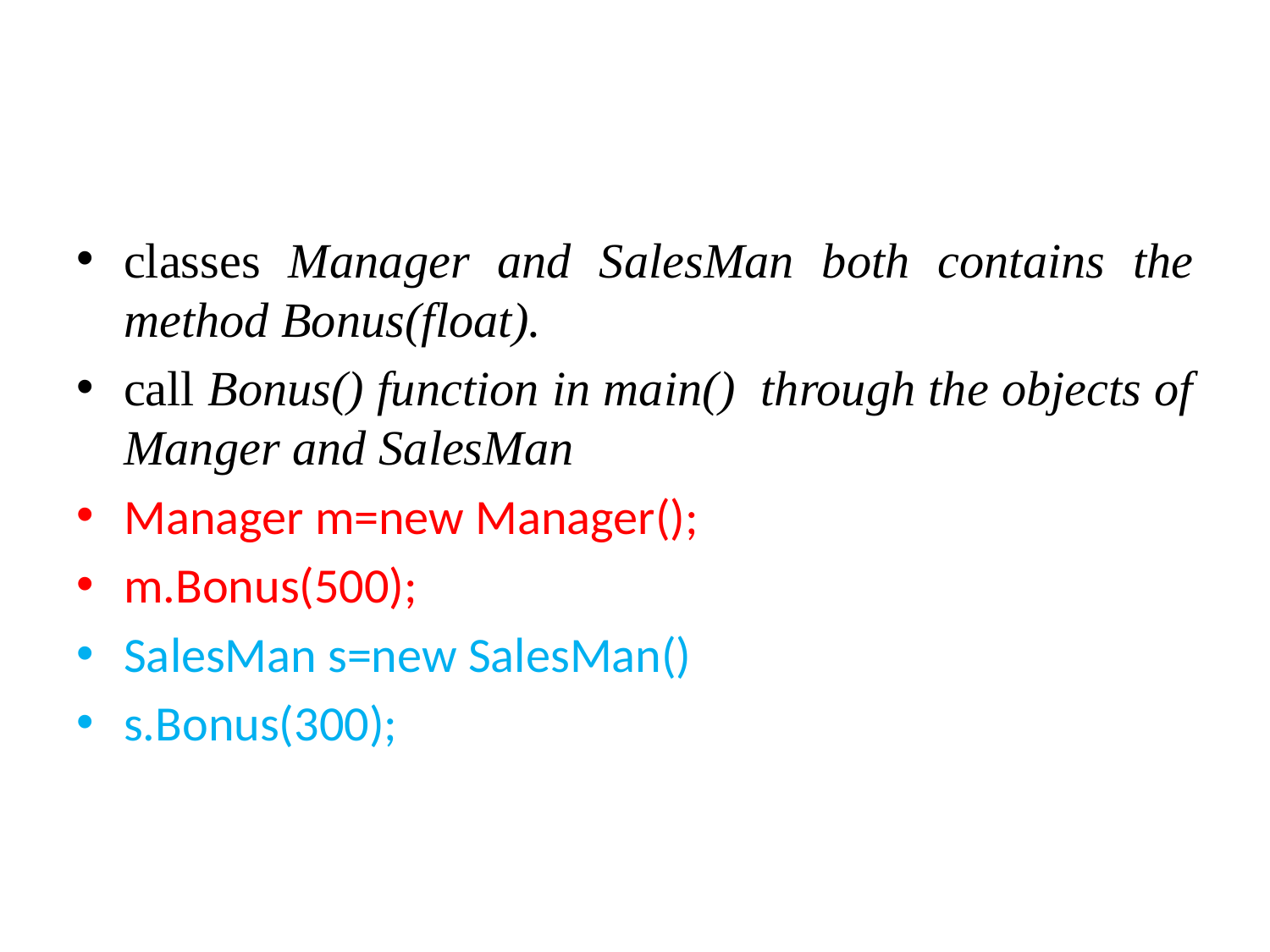

#
classes Manager and SalesMan both contains the method Bonus(float).
call Bonus() function in main()  through the objects of Manger and SalesMan
Manager m=new Manager();
m.Bonus(500);
SalesMan s=new SalesMan()
s.Bonus(300);